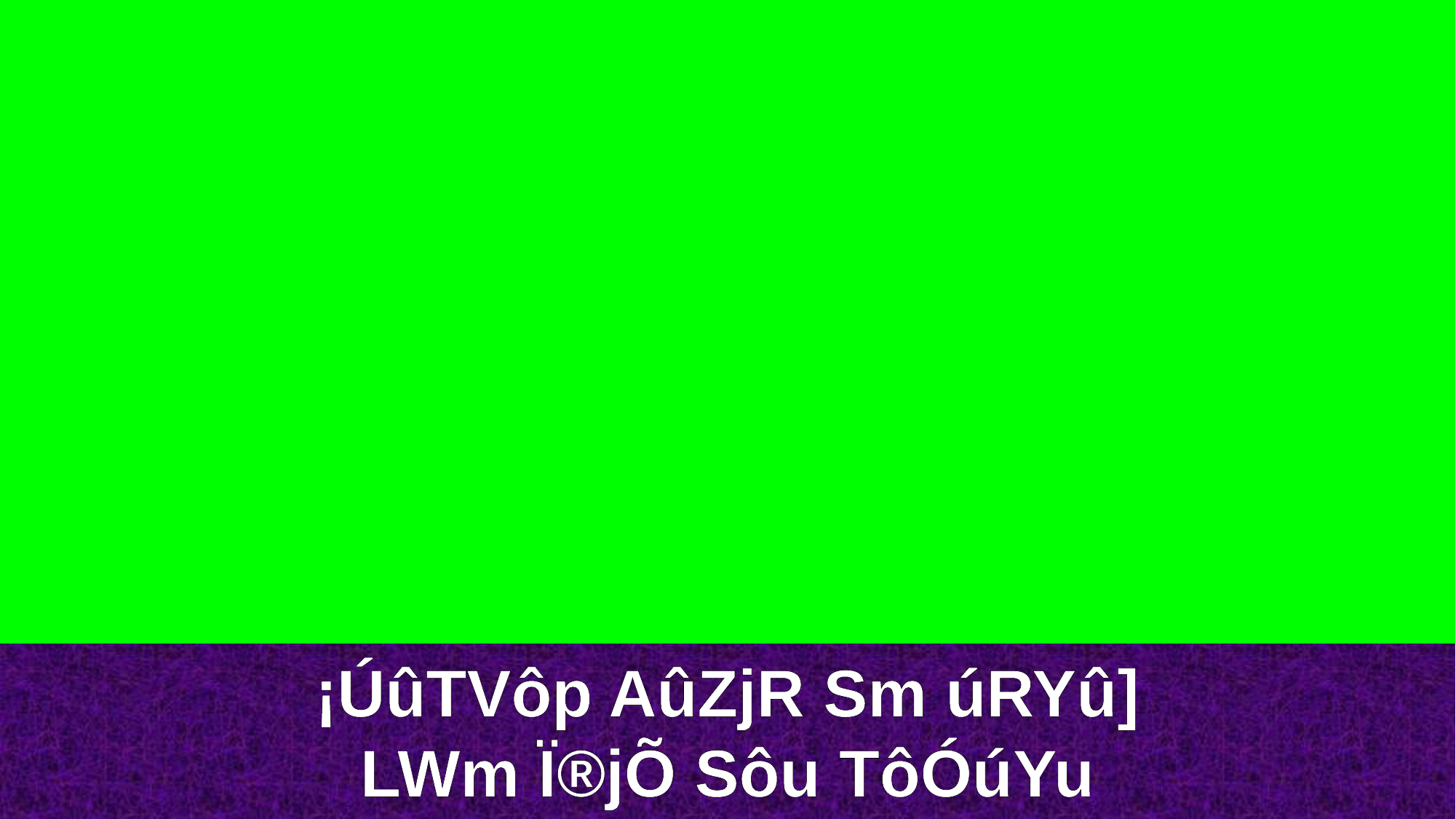

¡ÚûTVôp AûZjR Sm úRYû]
LWm Ï®jÕ Sôu TôÓúYu